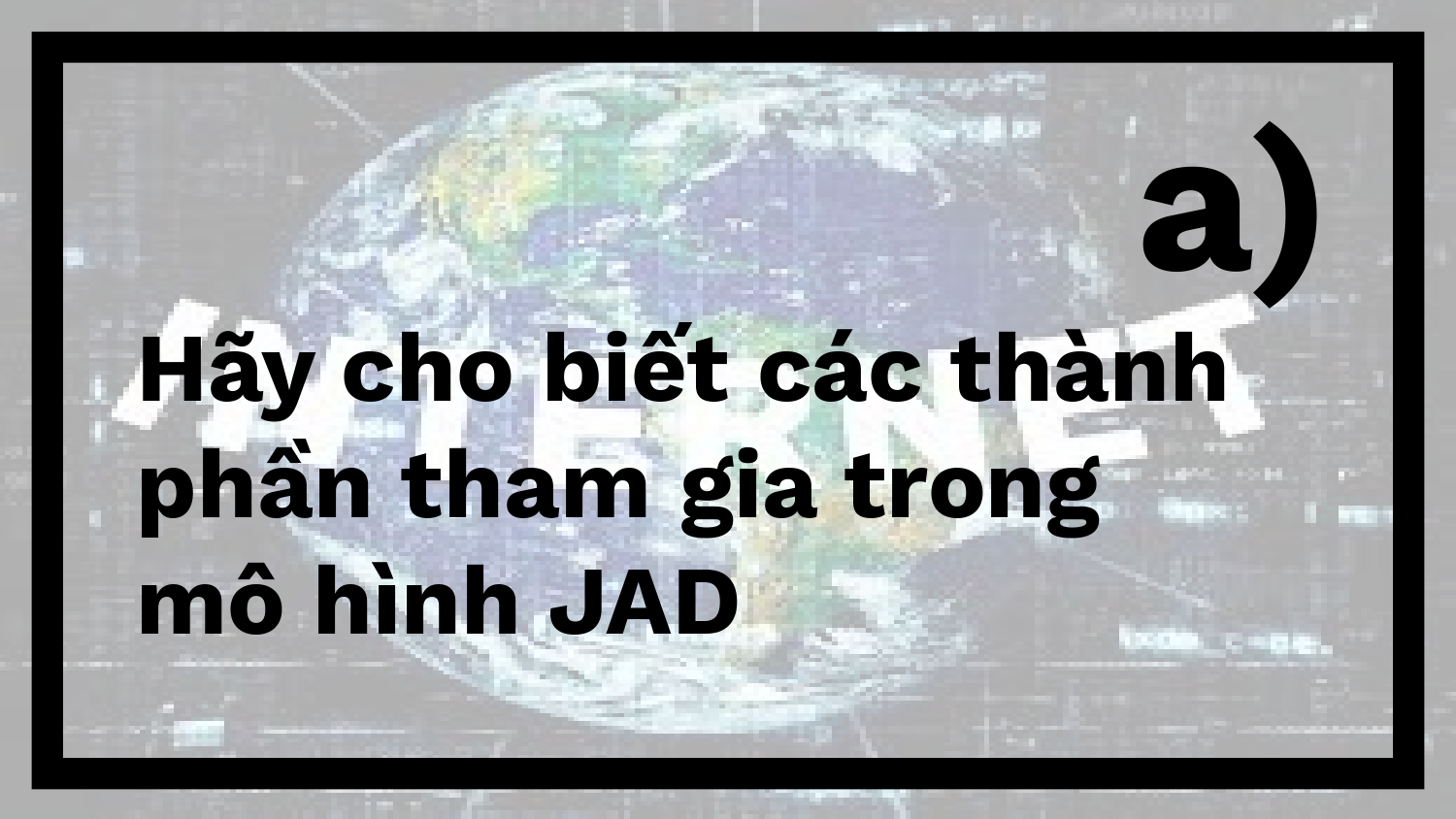

a)
# Hãy cho biết các thành phần tham gia trong mô hình JAD